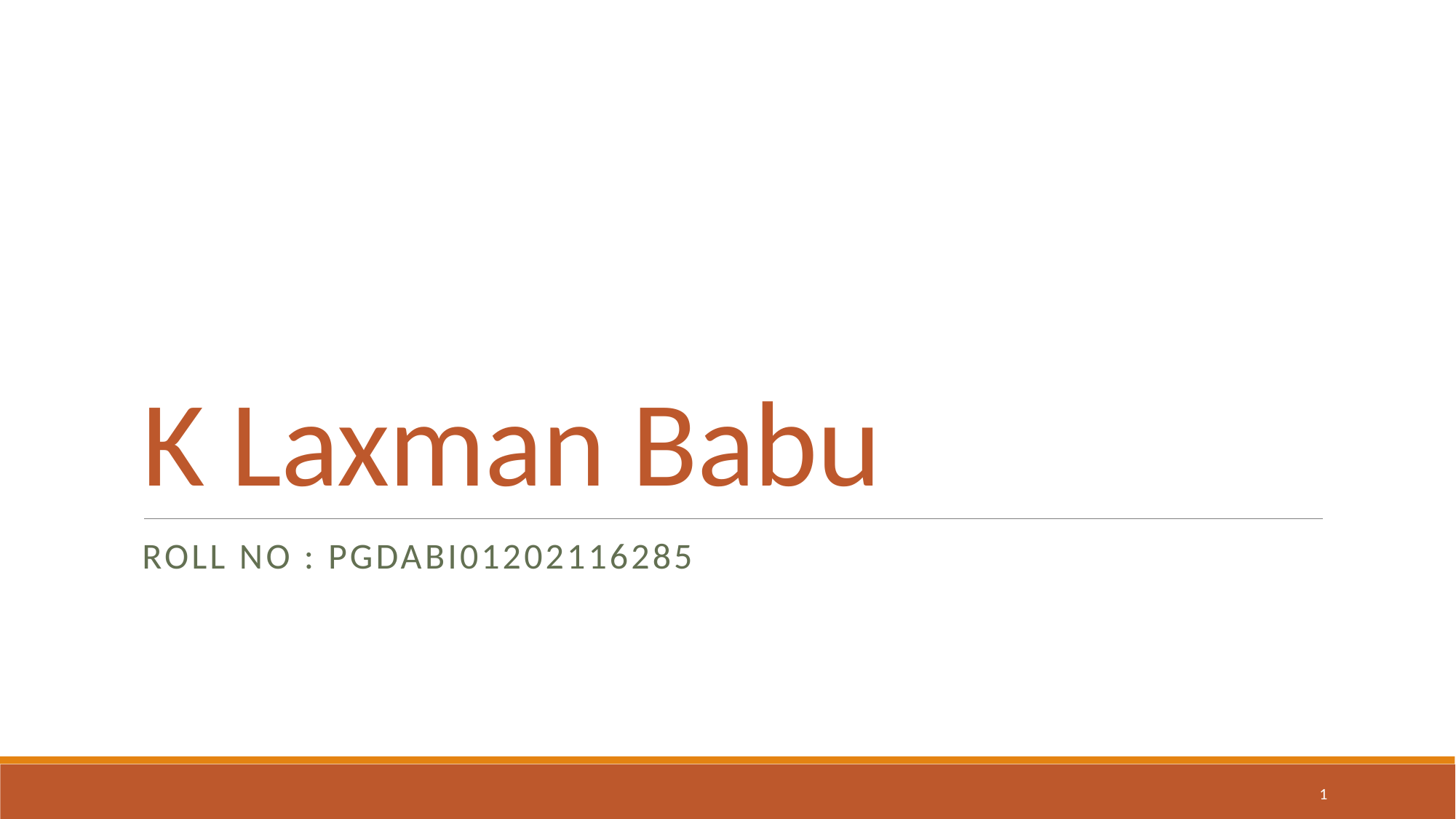

# K Laxman Babu
Roll No : PGDABI01202116285
1